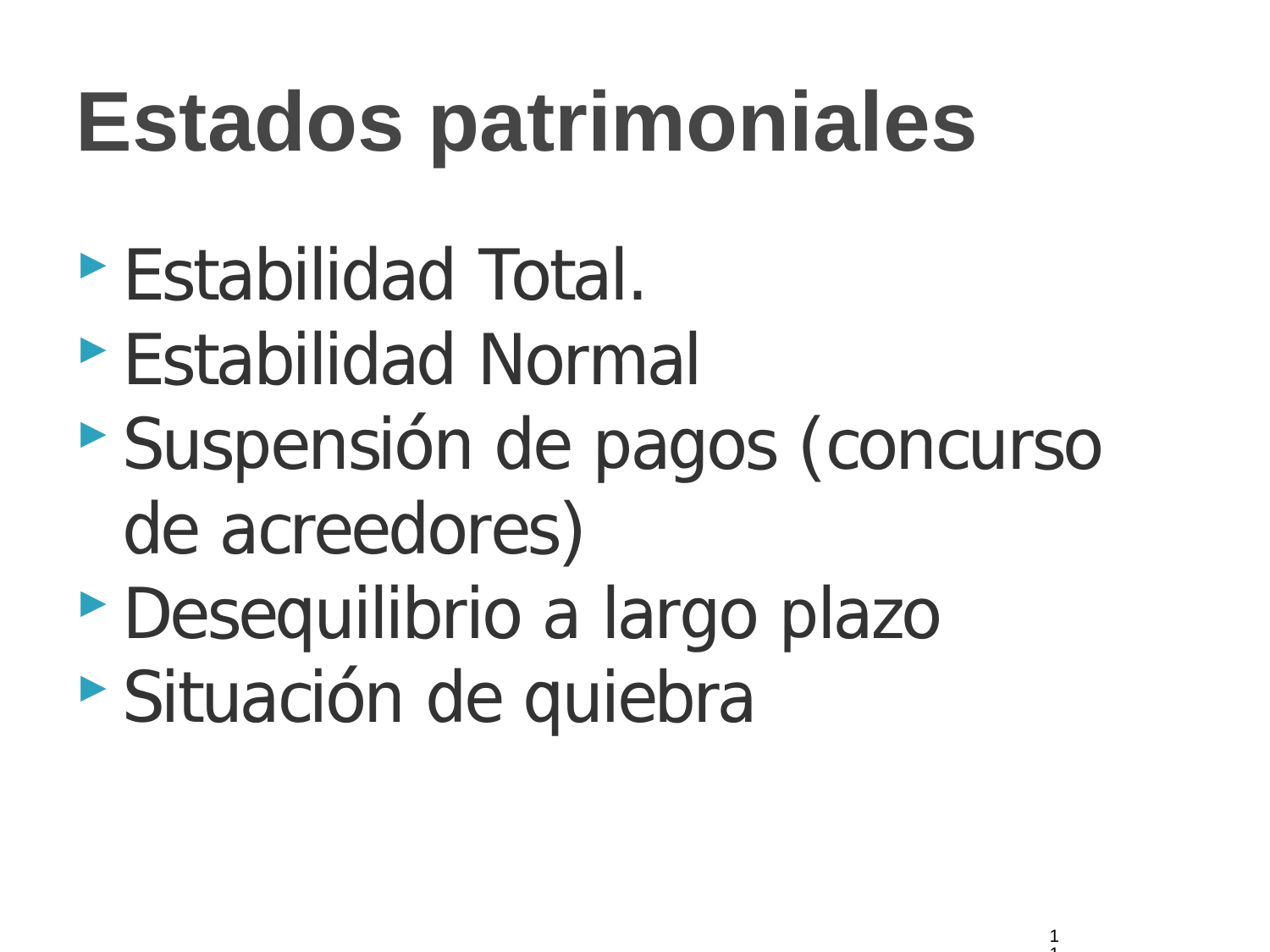

# Estados patrimoniales
Estabilidad Total.
Estabilidad Normal
Suspensión de pagos (concurso de acreedores)
Desequilibrio a largo plazo
Situación de quiebra
11